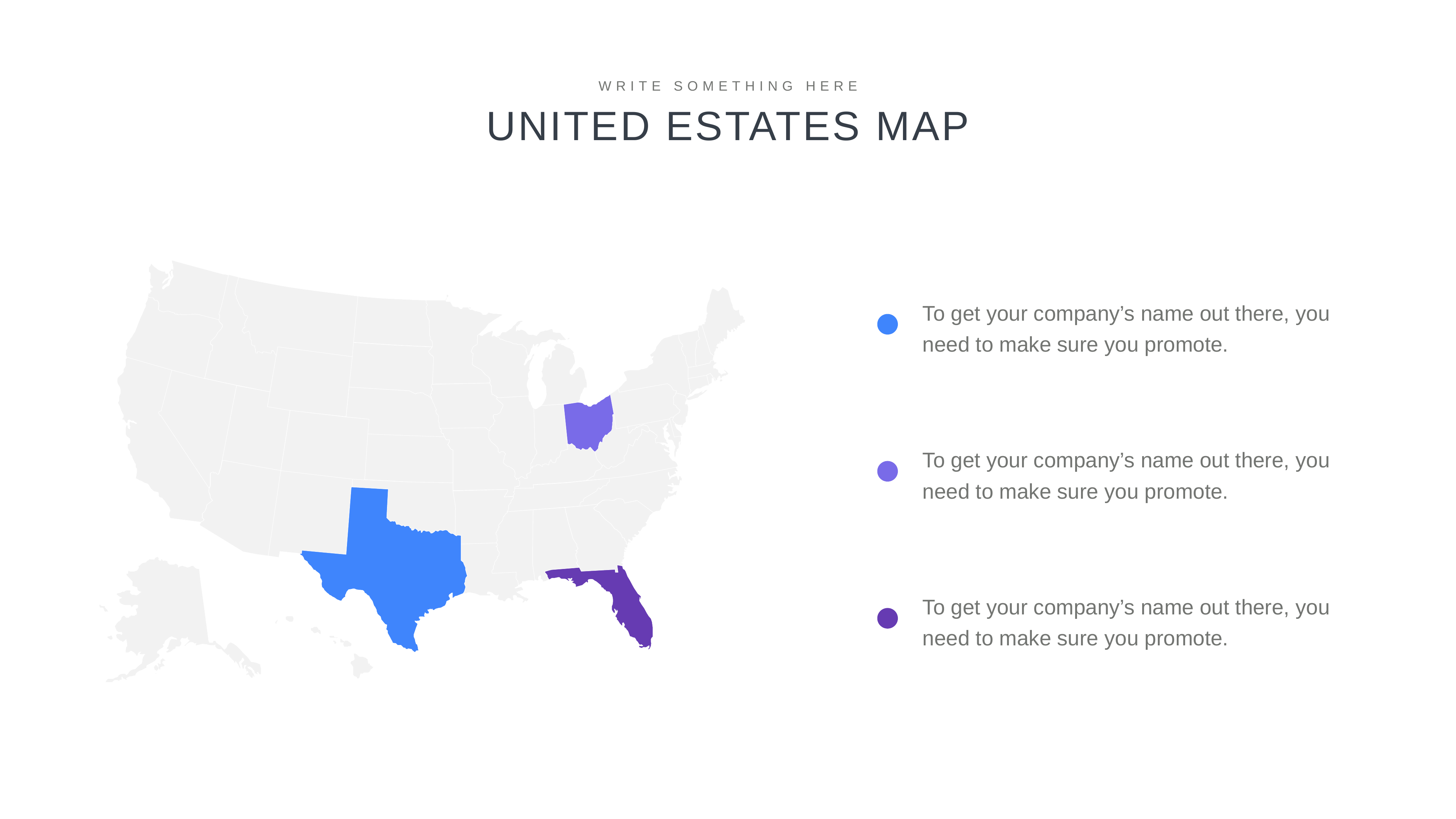

WRITE SOMETHING HERE
UNITED ESTATES MAP

To get your company’s name out there, you need to make sure you promote.

To get your company’s name out there, you need to make sure you promote.

To get your company’s name out there, you need to make sure you promote.